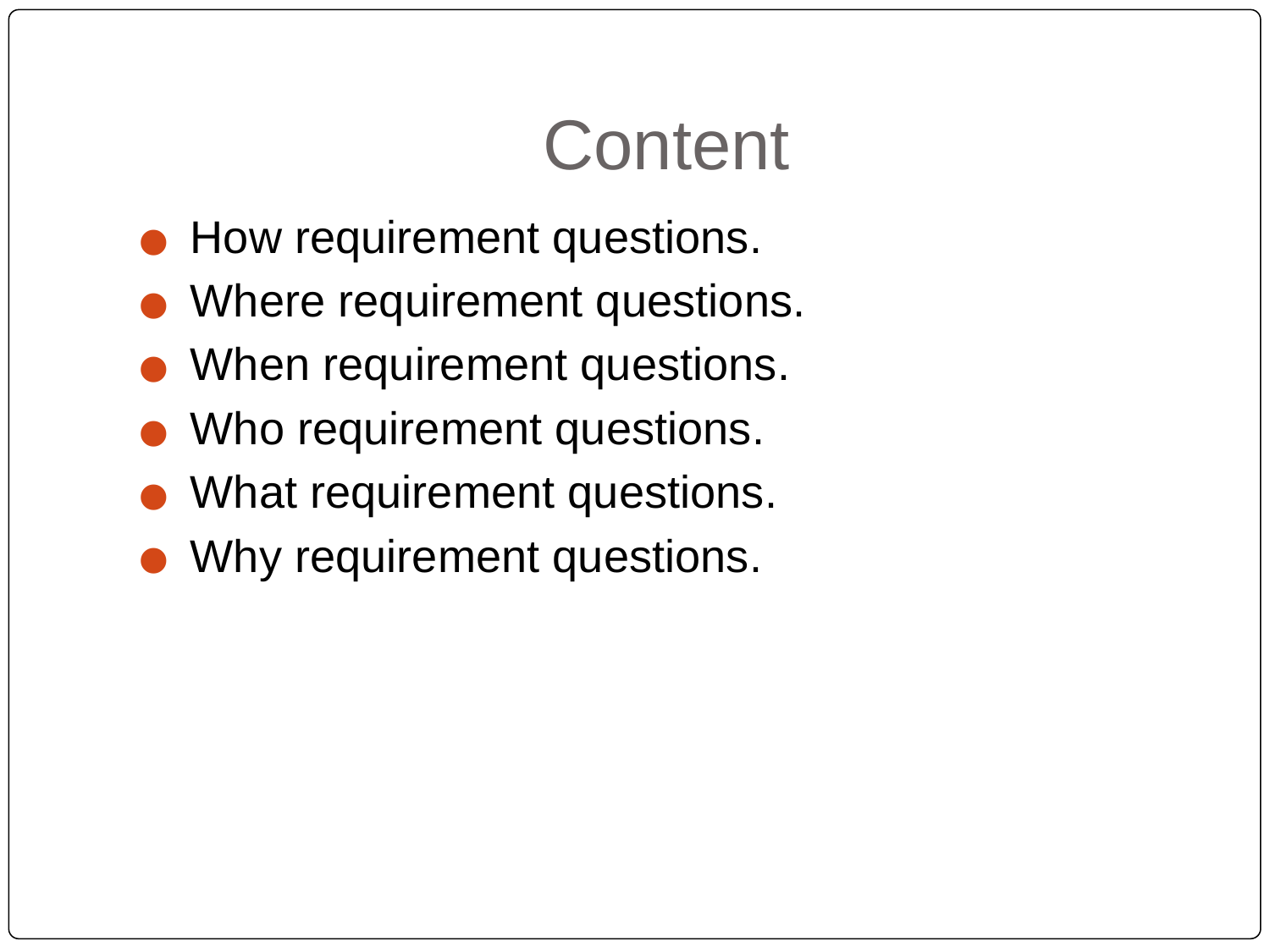

# Content
 How requirement questions.
 Where requirement questions.
 When requirement questions.
 Who requirement questions.
 What requirement questions.
 Why requirement questions.